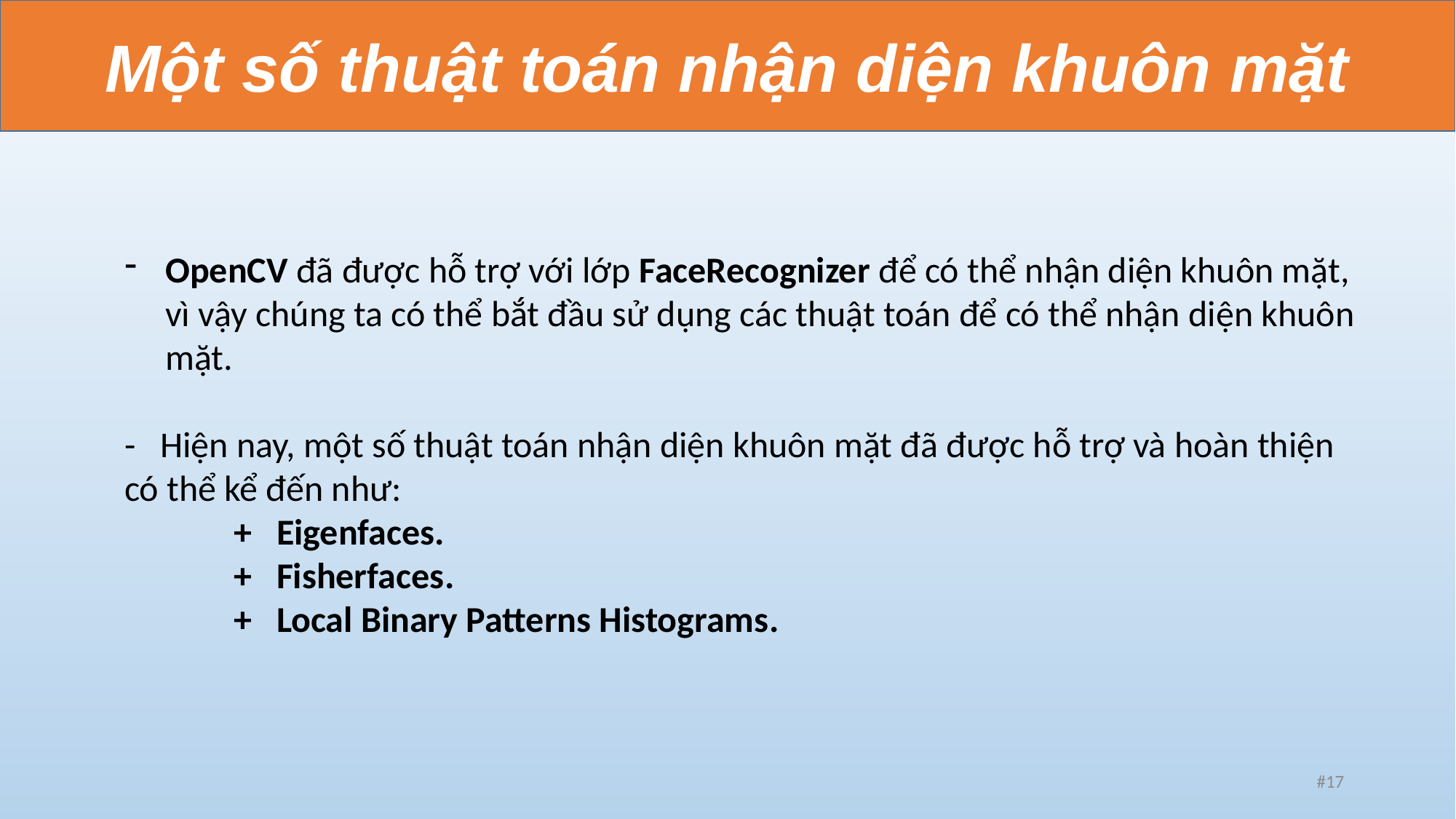

Một số thuật toán nhận diện khuôn mặt
OpenCV đã được hỗ trợ với lớp FaceRecognizer để có thể nhận diện khuôn mặt,  vì vậy chúng ta có thể bắt đầu sử dụng các thuật toán để có thể nhận diện khuôn mặt.

-   Hiện nay, một số thuật toán nhận diện khuôn mặt đã được hỗ trợ và hoàn thiện có thể kể đến như:
	+   Eigenfaces.
 	+   Fisherfaces.
	+   Local Binary Patterns Histograms.

8